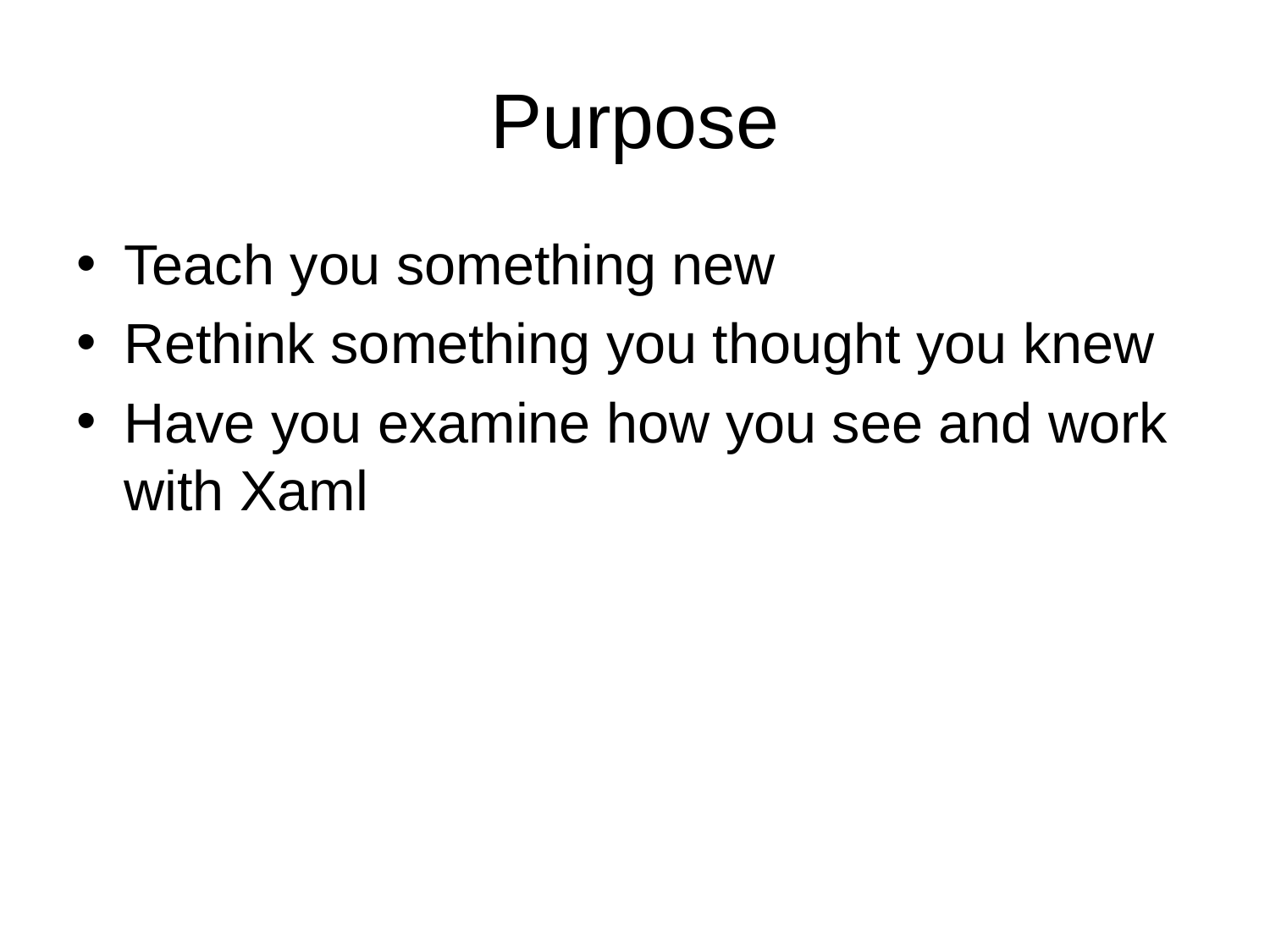

# Purpose
Teach you something new
Rethink something you thought you knew
Have you examine how you see and work with Xaml